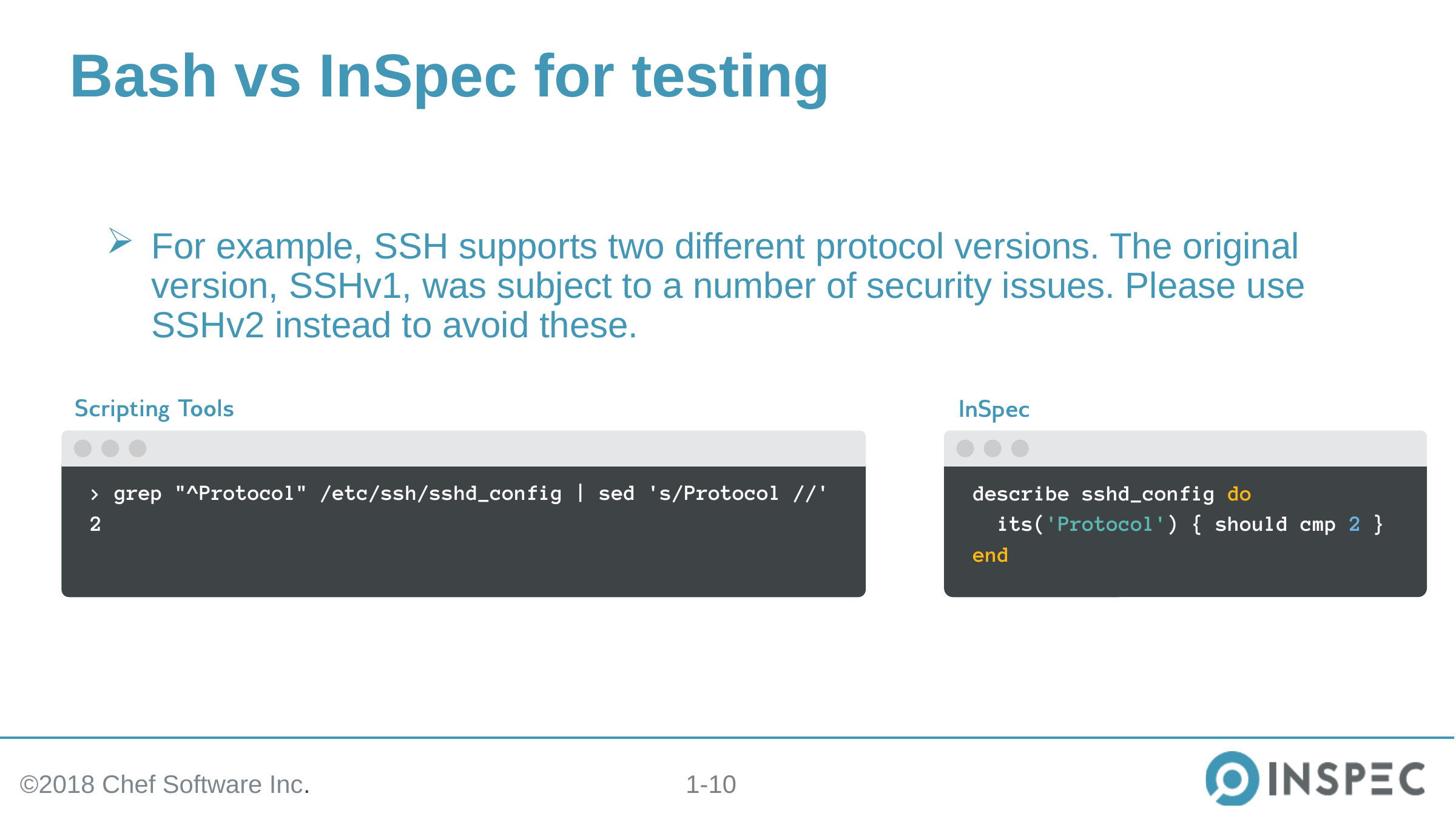

# Bash vs InSpec for testing
For example, SSH supports two different protocol versions. The original version, SSHv1, was subject to a number of security issues. Please use SSHv2 instead to avoid these.
Scripting Tools
InSpec

 > grep "^Protocol" /etc/ssh/sshd_config | sed 's/Protocol //'
 2
 describe sshd_config do
   its('Protocol') { should cmp 2 }
 end